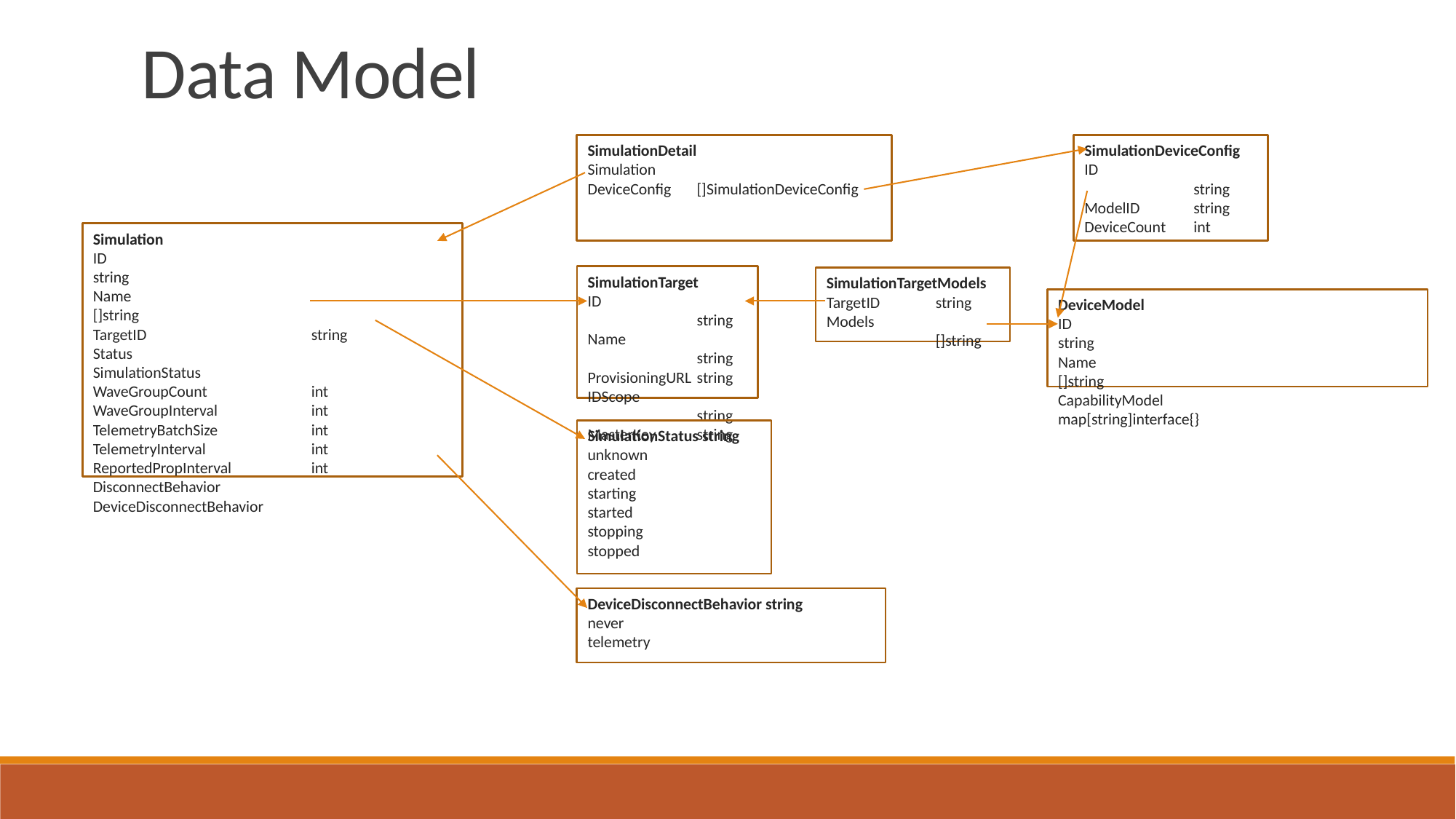

Data Model
SimulationDetail
Simulation
DeviceConfig	[]SimulationDeviceConfig
SimulationDeviceConfig
ID		string
ModelID	string
DeviceCount	int
Simulation
ID			string
Name			[]string
TargetID		string
Status			SimulationStatus
WaveGroupCount	int
WaveGroupInterval	int
TelemetryBatchSize	int
TelemetryInterval	int
ReportedPropInterval	int
DisconnectBehavior	DeviceDisconnectBehavior
SimulationTarget
ID		string
Name		string
ProvisioningURL	string
IDScope		string
MasterKey	string

SimulationTargetModels
TargetID	string
Models		[]string
DeviceModel
ID			string
Name			[]string
CapabilityModel		map[string]interface{}
SimulationStatus string
unknown
created
starting
started
stopping
stopped
DeviceDisconnectBehavior string
never
telemetry